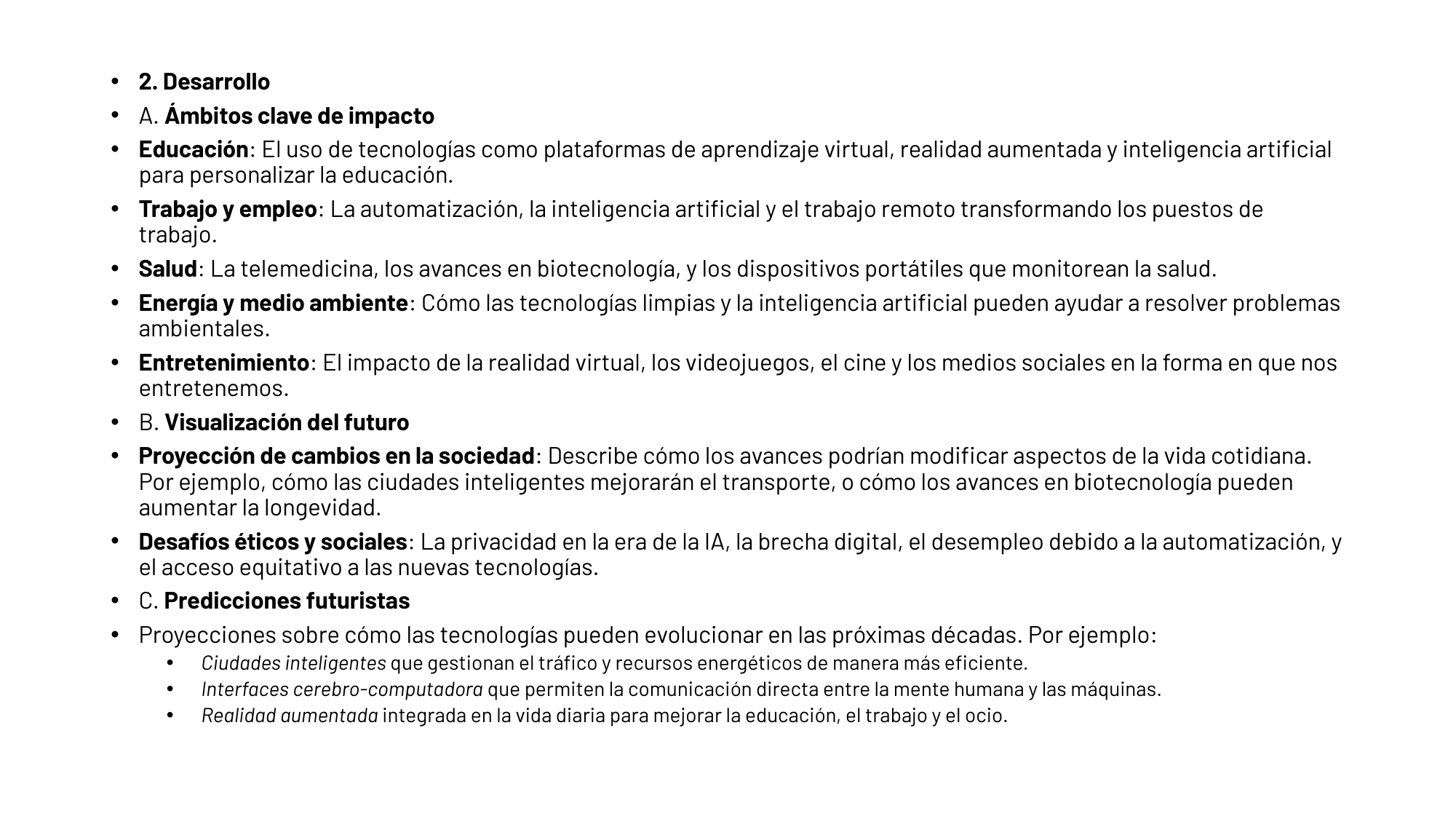

2. Desarrollo
A. Ámbitos clave de impacto
Educación: El uso de tecnologías como plataformas de aprendizaje virtual, realidad aumentada y inteligencia artificial para personalizar la educación.
Trabajo y empleo: La automatización, la inteligencia artificial y el trabajo remoto transformando los puestos de trabajo.
Salud: La telemedicina, los avances en biotecnología, y los dispositivos portátiles que monitorean la salud.
Energía y medio ambiente: Cómo las tecnologías limpias y la inteligencia artificial pueden ayudar a resolver problemas ambientales.
Entretenimiento: El impacto de la realidad virtual, los videojuegos, el cine y los medios sociales en la forma en que nos entretenemos.
B. Visualización del futuro
Proyección de cambios en la sociedad: Describe cómo los avances podrían modificar aspectos de la vida cotidiana. Por ejemplo, cómo las ciudades inteligentes mejorarán el transporte, o cómo los avances en biotecnología pueden aumentar la longevidad.
Desafíos éticos y sociales: La privacidad en la era de la IA, la brecha digital, el desempleo debido a la automatización, y el acceso equitativo a las nuevas tecnologías.
C. Predicciones futuristas
Proyecciones sobre cómo las tecnologías pueden evolucionar en las próximas décadas. Por ejemplo:
Ciudades inteligentes que gestionan el tráfico y recursos energéticos de manera más eficiente.
Interfaces cerebro-computadora que permiten la comunicación directa entre la mente humana y las máquinas.
Realidad aumentada integrada en la vida diaria para mejorar la educación, el trabajo y el ocio.